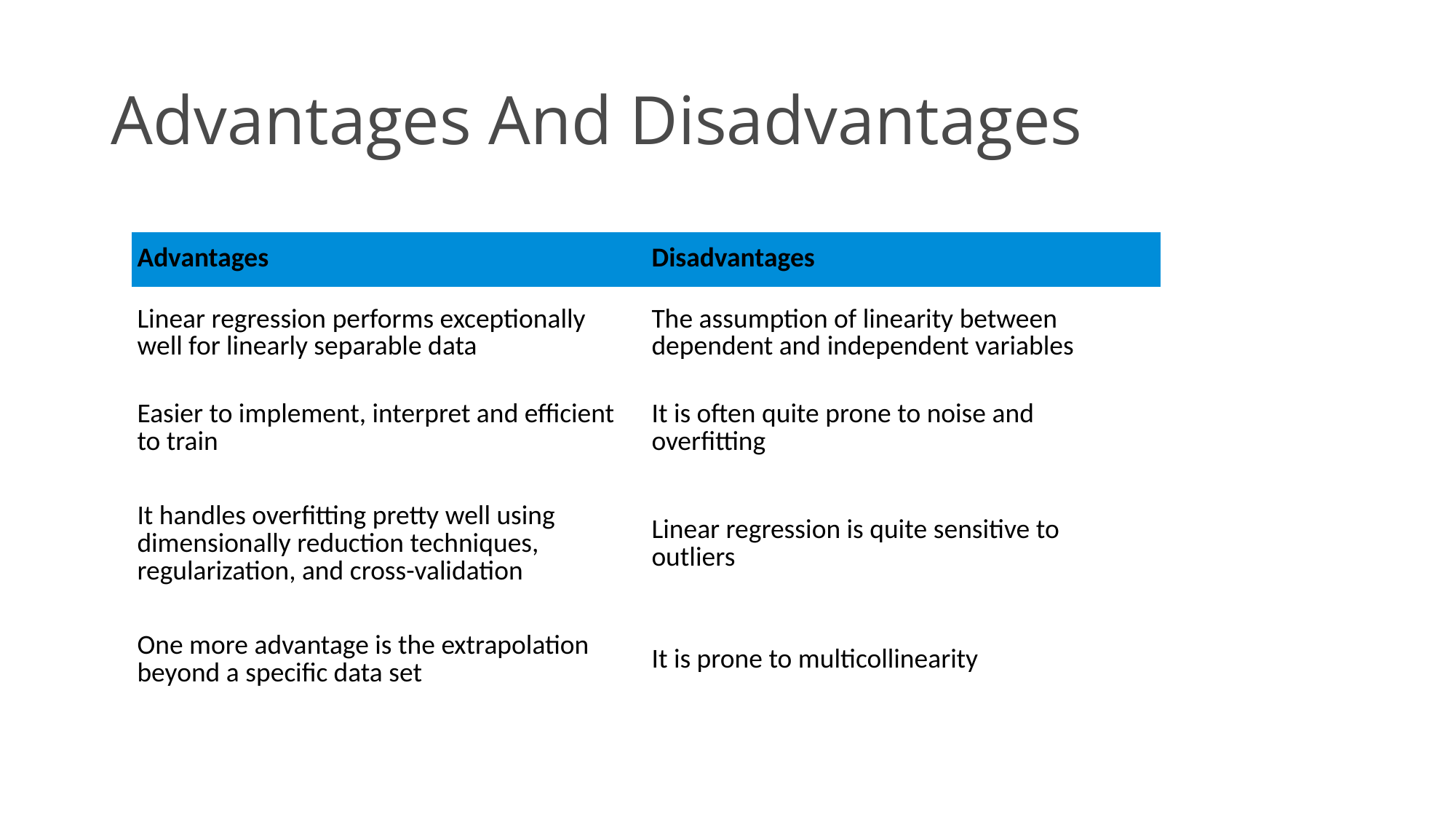

# Advantages And Disadvantages
| Advantages | Disadvantages |
| --- | --- |
| Linear regression performs exceptionally well for linearly separable data | The assumption of linearity between dependent and independent variables |
| Easier to implement, interpret and efficient to train | It is often quite prone to noise and overfitting |
| It handles overfitting pretty well using dimensionally reduction techniques, regularization, and cross-validation | Linear regression is quite sensitive to outliers |
| One more advantage is the extrapolation beyond a specific data set | It is prone to multicollinearity |